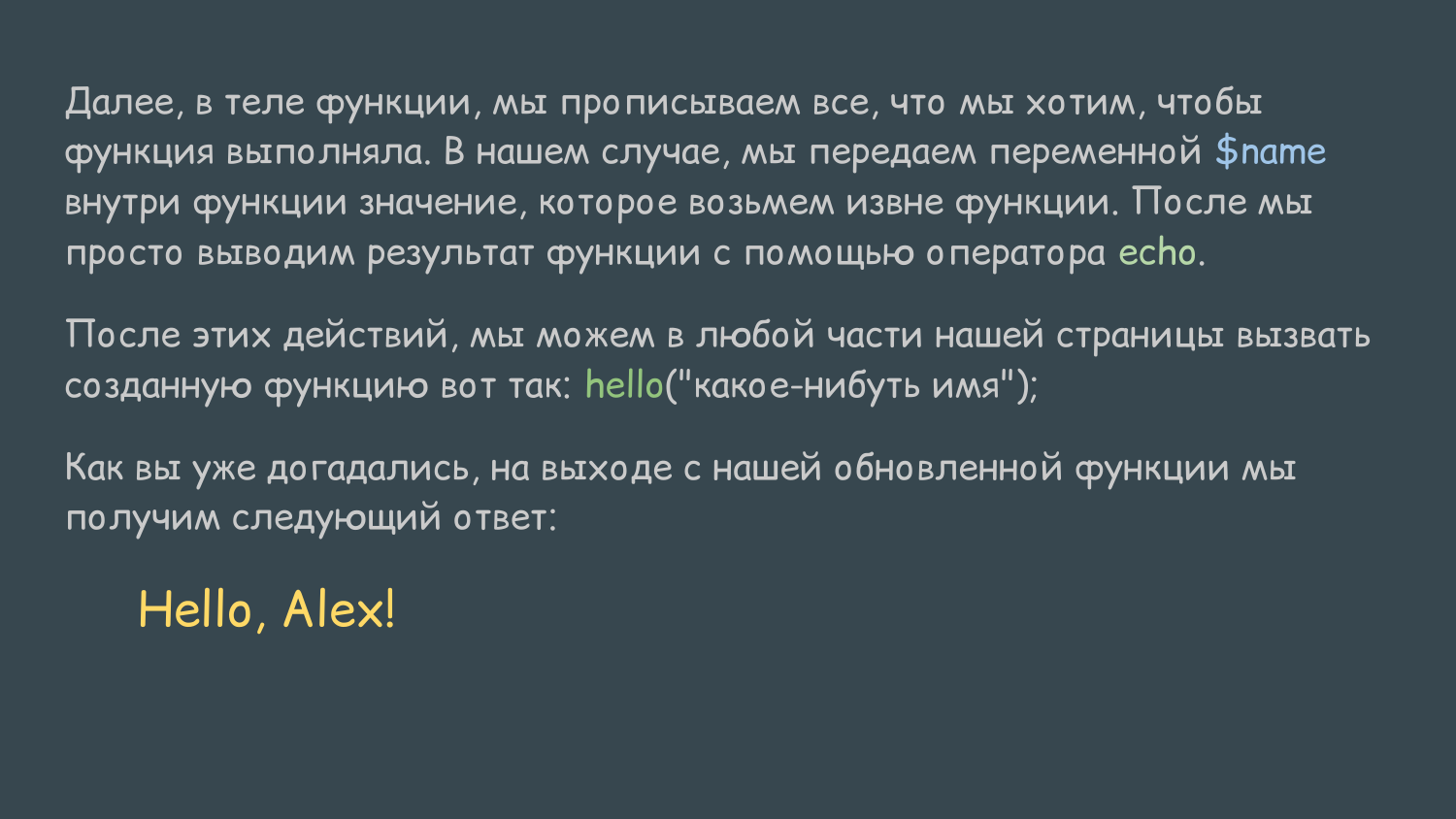

Далее, в теле функции, мы прописываем все, что мы хотим, чтобы функция выполняла. В нашем случае, мы передаем переменной $name внутри функции значение, которое возьмем извне функции. После мы просто выводим результат функции с помощью оператора echo.
После этих действий, мы можем в любой части нашей страницы вызвать созданную функцию вот так: hello("какое-нибуть имя");
Как вы уже догадались, на выходе с нашей обновленной функции мы получим следующий ответ:
Hello, Alex!